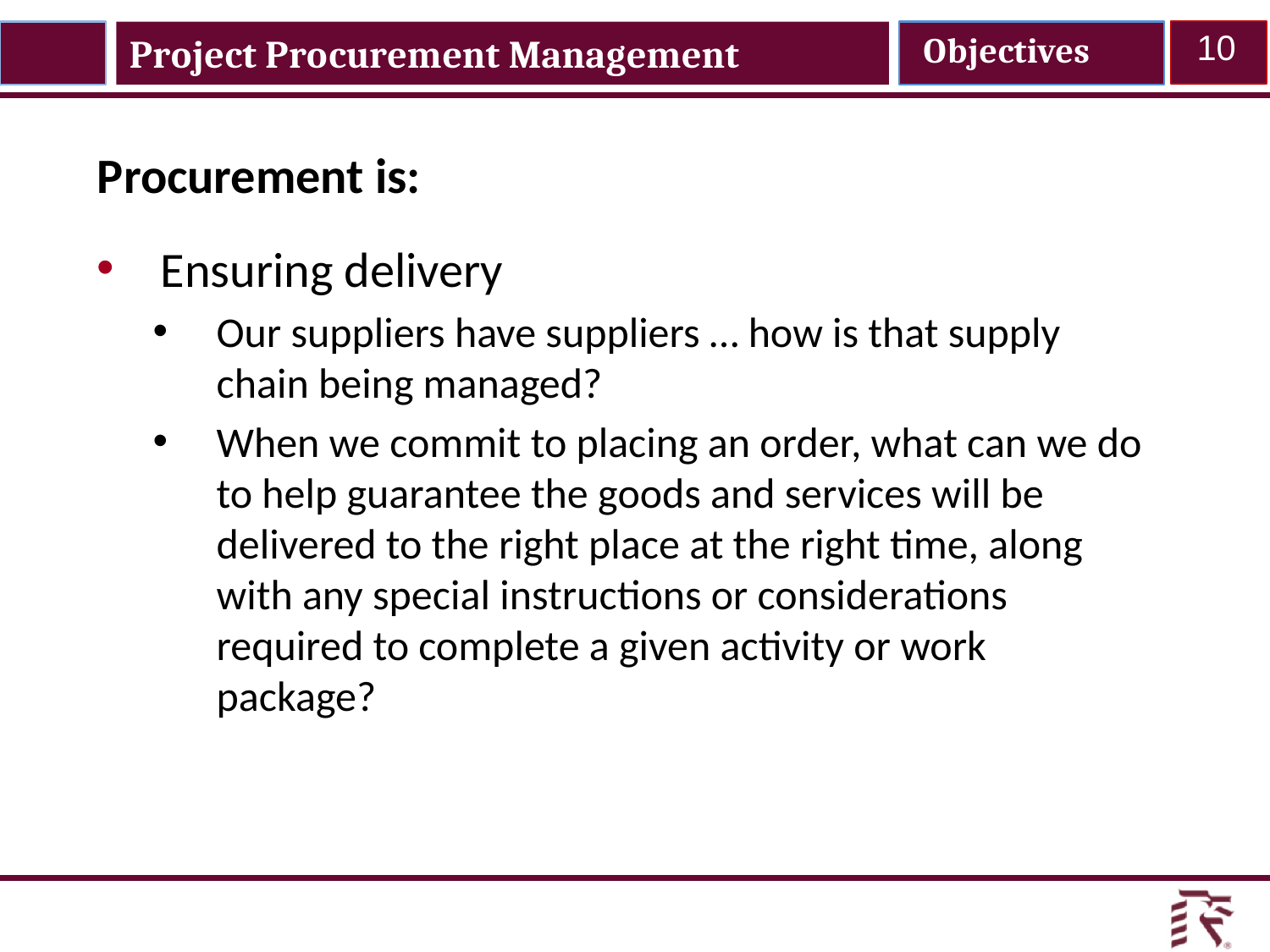

Project Procurement Management
Objectives
10
Procurement is:

Ensuring delivery
Our suppliers have suppliers … how is that supply chain being managed?
When we commit to placing an order, what can we do to help guarantee the goods and services will be delivered to the right place at the right time, along with any special instructions or considerations required to complete a given activity or work package?